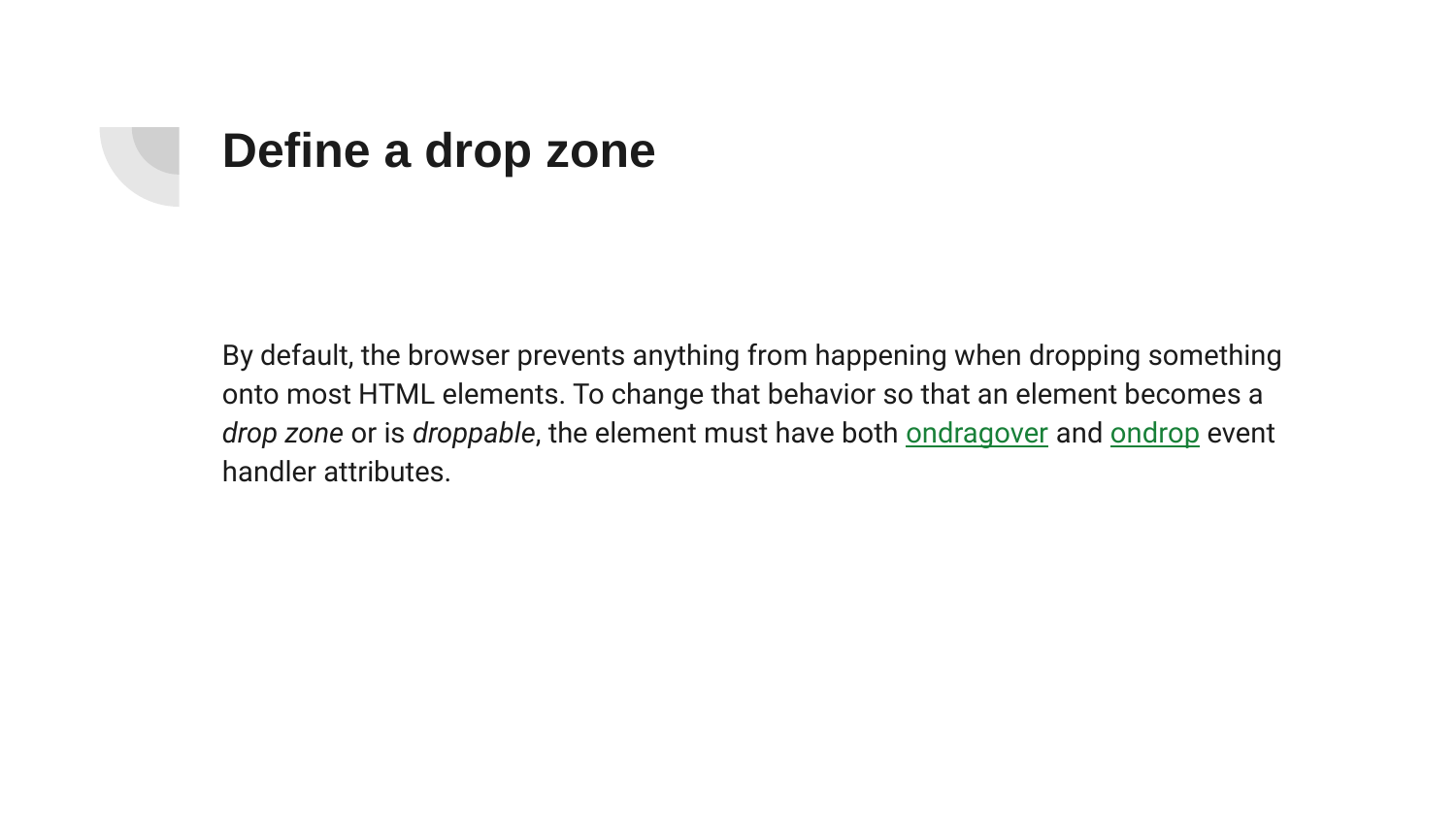

# Define a drop zone

By default, the browser prevents anything from happening when dropping something onto most HTML elements. To change that behavior so that an element becomes a drop zone or is droppable, the element must have both ondragover and ondrop event handler attributes.